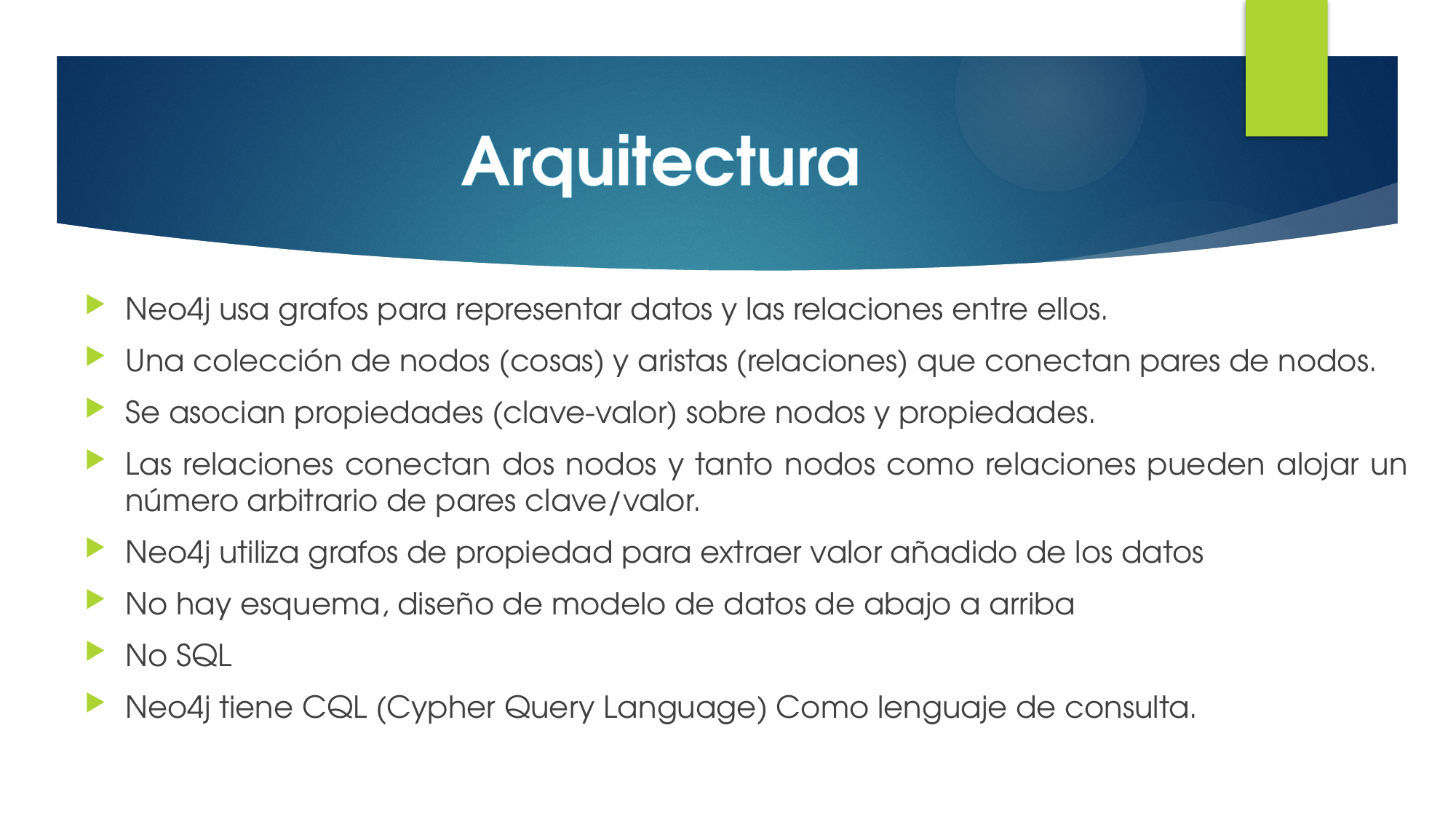

# Arquitectura
Neo4j usa grafos para representar datos y las relaciones entre ellos.
Una colección de nodos (cosas) y aristas (relaciones) que conectan pares de nodos.
Se asocian propiedades (clave-valor) sobre nodos y propiedades.
Las relaciones conectan dos nodos y tanto nodos como relaciones pueden alojar un número arbitrario de pares clave/valor.
Neo4j utiliza grafos de propiedad para extraer valor añadido de los datos
No hay esquema, diseño de modelo de datos de abajo a arriba
No SQL
Neo4j tiene CQL (Cypher Query Language) Como lenguaje de consulta.